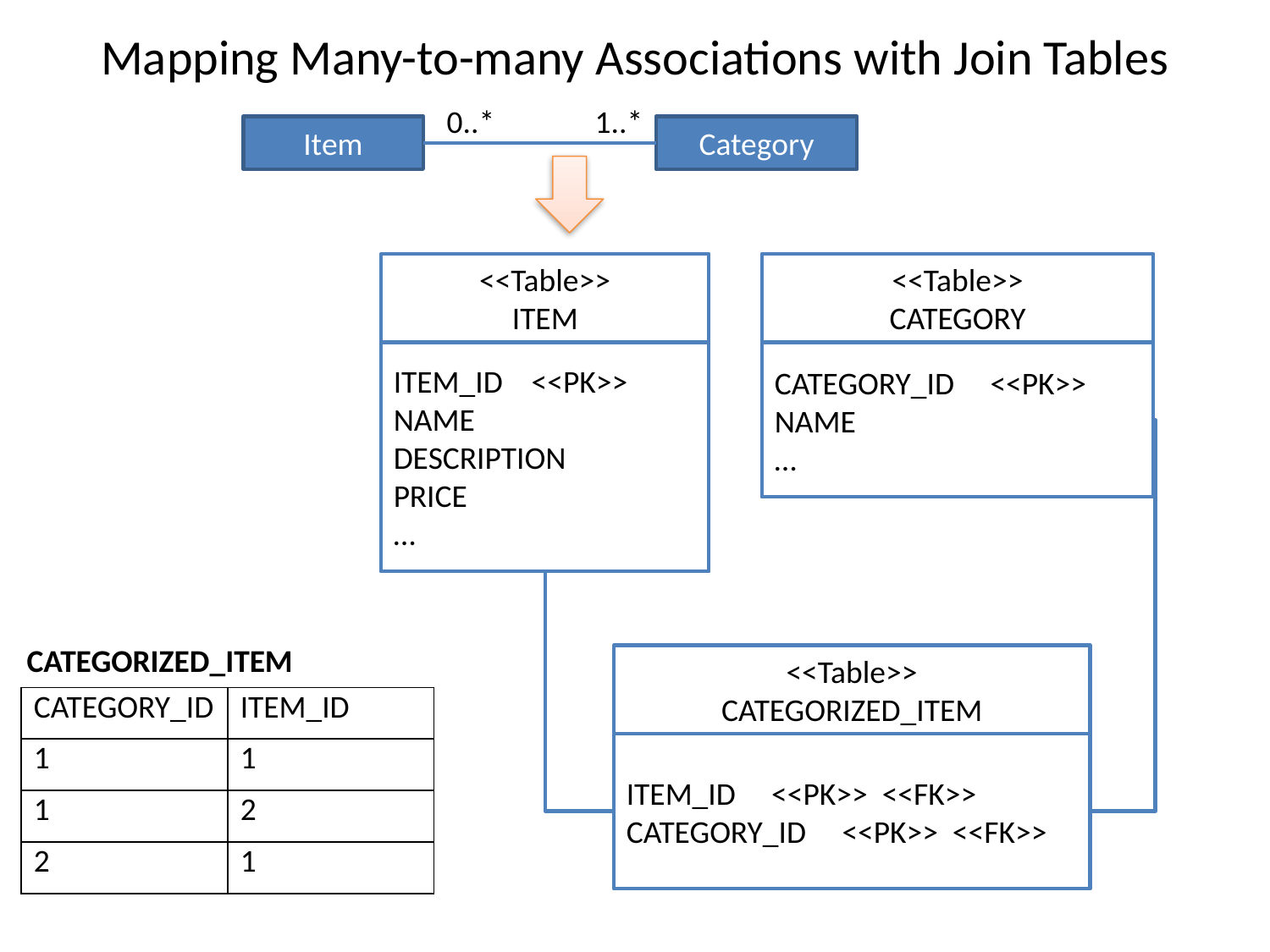

# Mapping Many-to-many Associations with Join Tables
0..*
1..*
Item
Category

<<Table>>
ITEM
ITEM_ID    <<PK>>
NAME
DESCRIPTION
PRICE
…
<<Table>>
CATEGORY
CATEGORY_ID     <<PK>>
NAME
…
CATEGORIZED_ITEM
<<Table>>
CATEGORIZED_ITEM
ITEM_ID     <<PK>>  <<FK>>
CATEGORY_ID     <<PK>>  <<FK>>
| CATEGORY\_ID | ITEM\_ID |
| --- | --- |
| 1 | 1 |
| 1 | 2 |
| 2 | 1 |